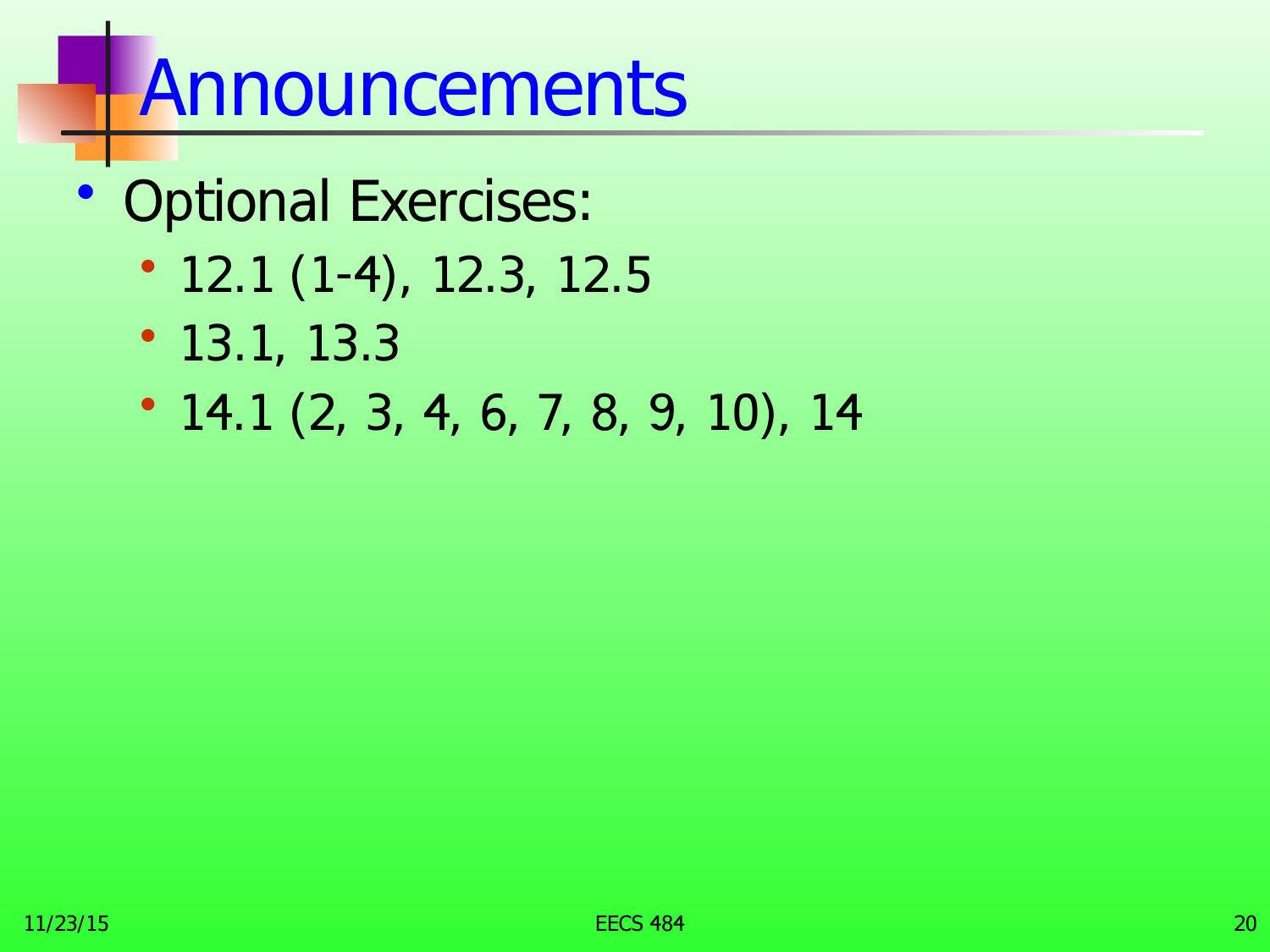

# Announcements
Optional Exercises:
12.1 (1-4), 12.3, 12.5
13.1, 13.3
14.1 (2, 3, 4, 6, 7, 8, 9, 10), 14

11/23/15
EECS 484
20